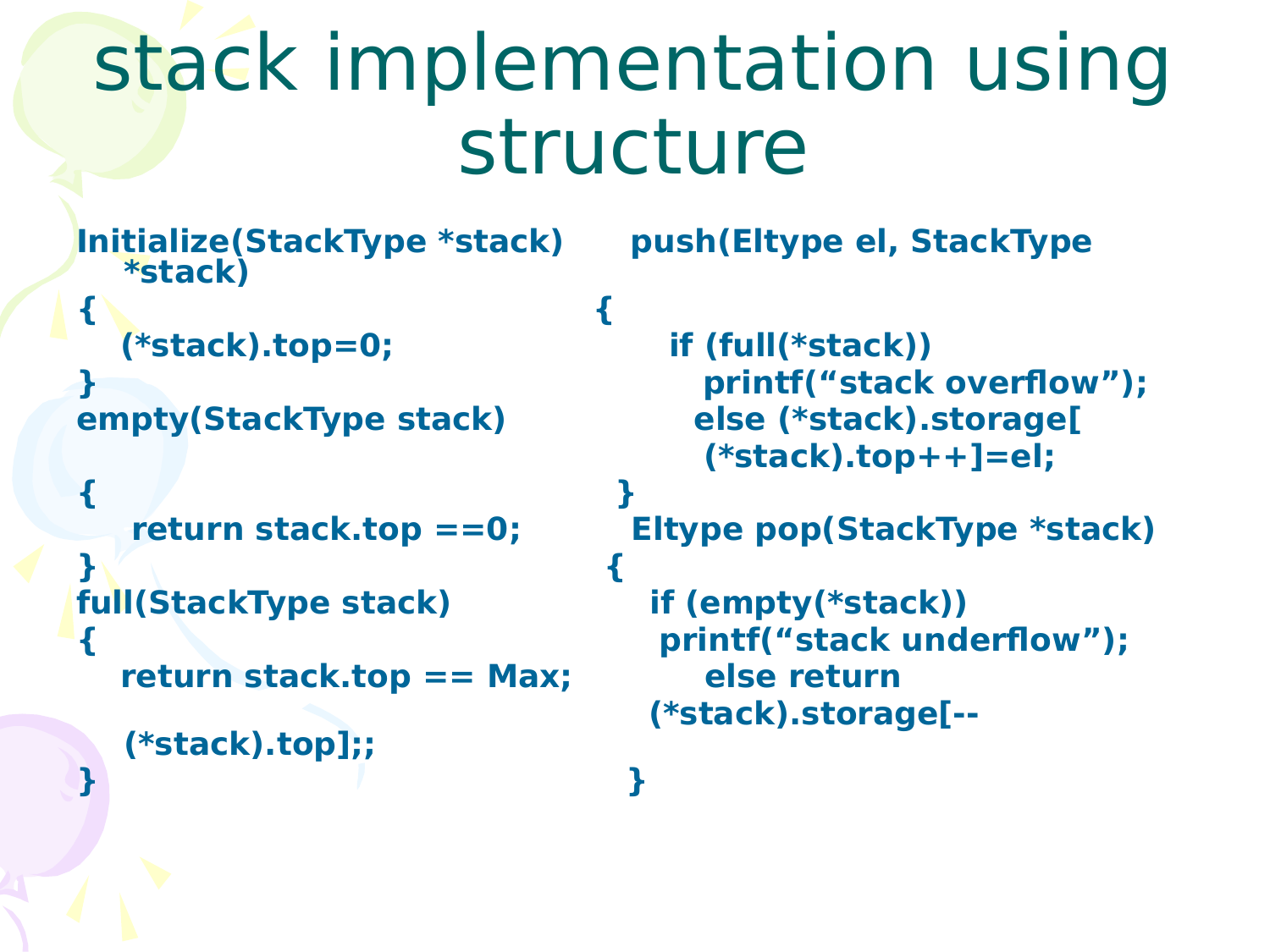

# stack implementation using structure
Initialize(StackType *stack)      push(Eltype el, StackType *stack)
{                                             {
    (*stack).top=0;                         if (full(*stack))
}                                                       printf(“stack overflow”);
empty(StackType stack)                 else (*stack).storage[
                                                         (*stack).top++]=el;
{                                               }
     return stack.top ==0;          Eltype pop(StackType *stack)
}                                              {
full(StackType stack)                  if (empty(*stack))
{                                                   printf(“stack underflow”);
    return stack.top == Max;            else return
                                                    (*stack).storage[--(*stack).top];;
}                                                }